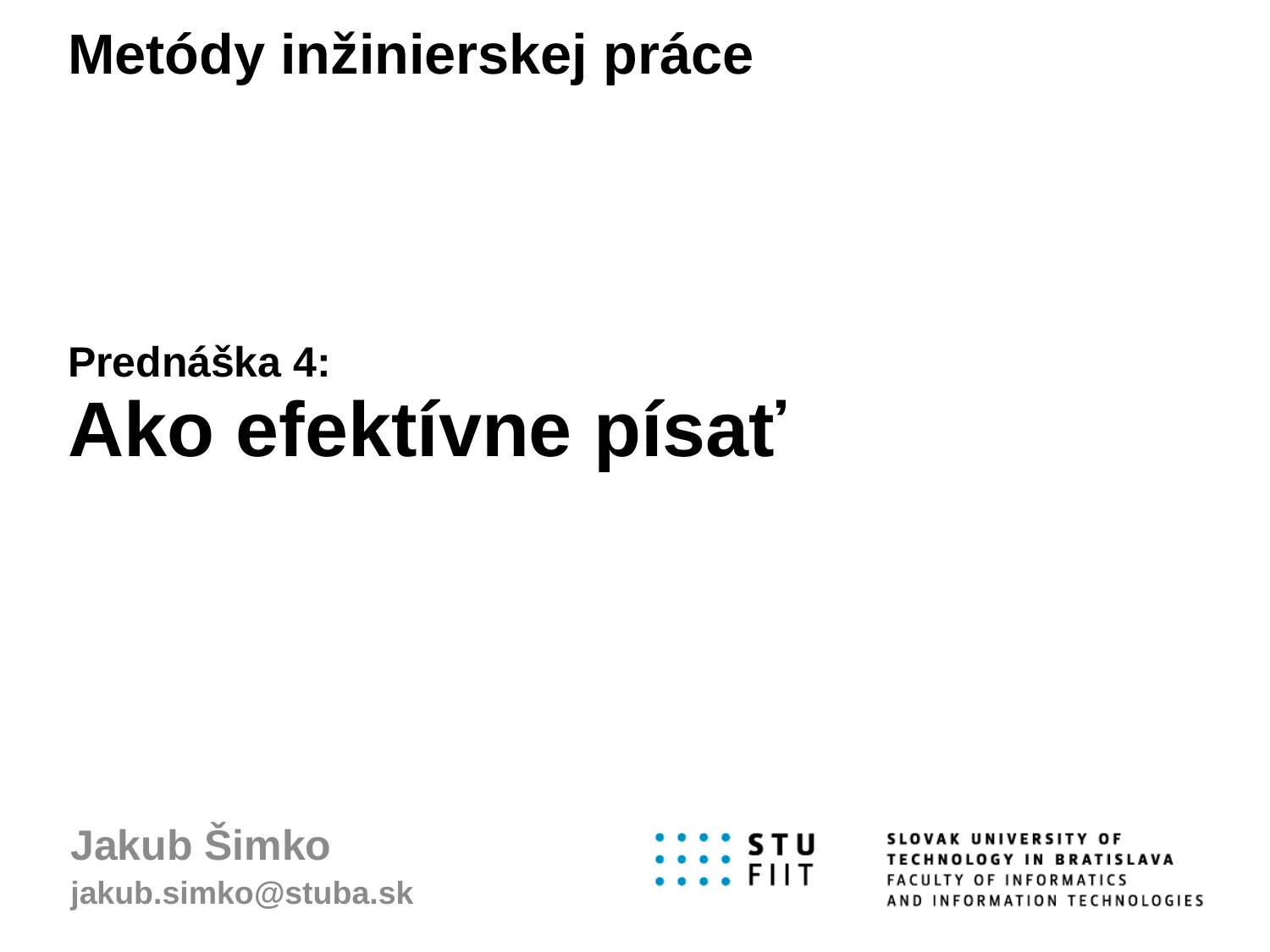

# Metódy inžinierskej práce Prednáška 4: Ako efektívne písať
Jakub Šimko
jakub.simko@stuba.sk